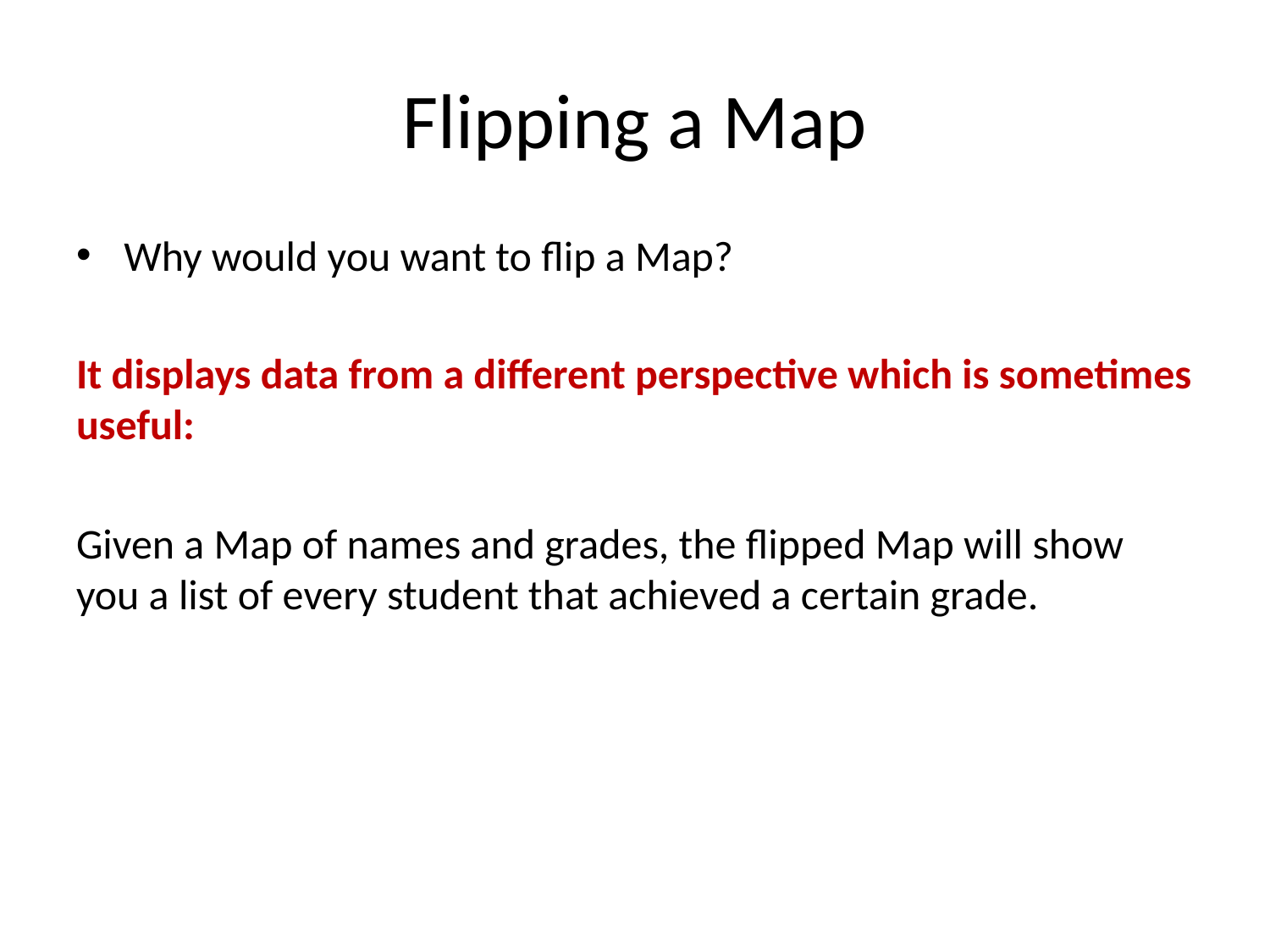

# Flipping a Map
Why would you want to flip a Map?

It displays data from a different perspective which is sometimes useful:

Given a Map of names and grades, the flipped Map will show you a list of every student that achieved a certain grade.